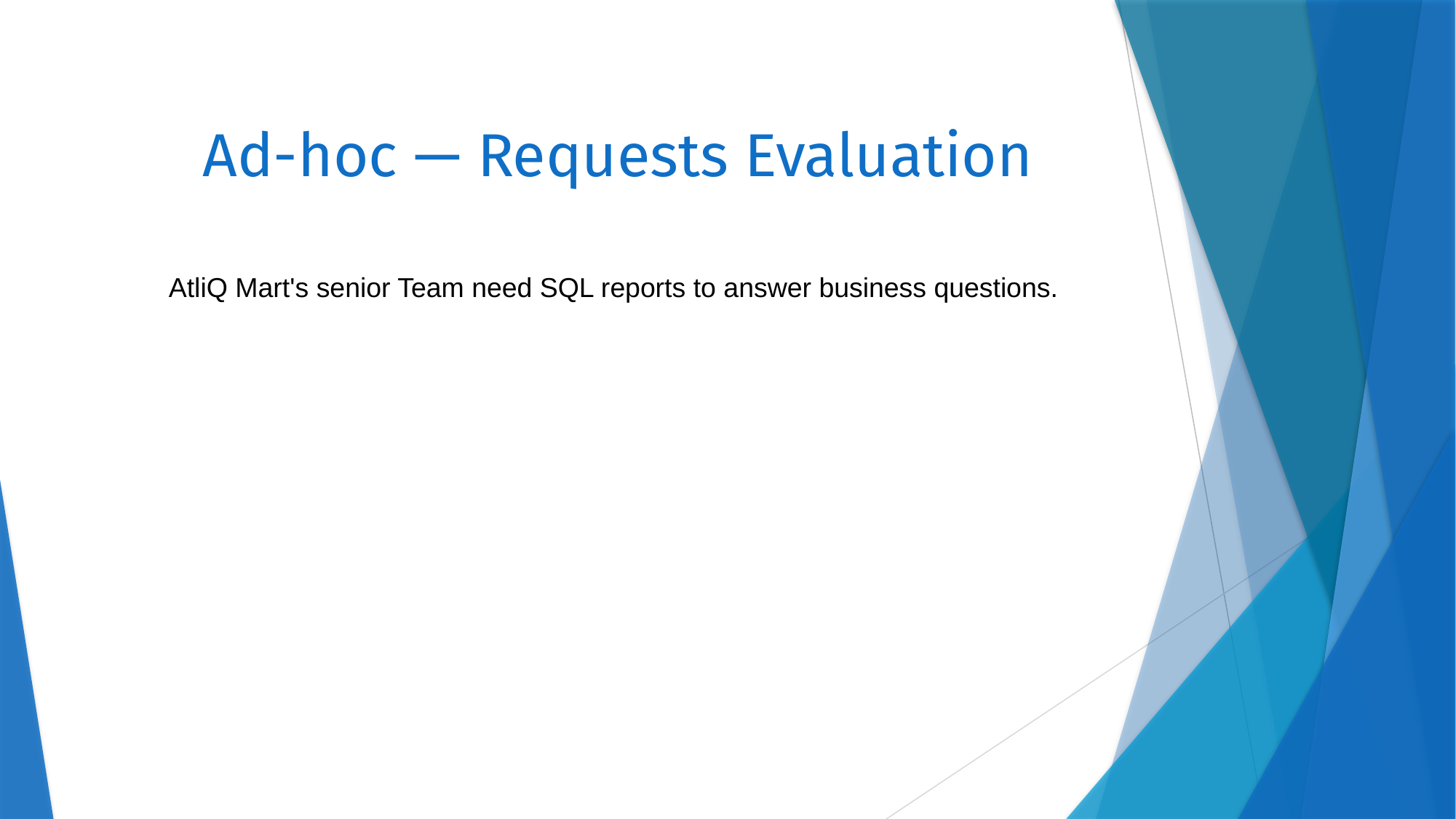

# Ad-hoc — Requests Evaluation
              AtliQ Mart's senior Team need SQL reports to answer business questions.